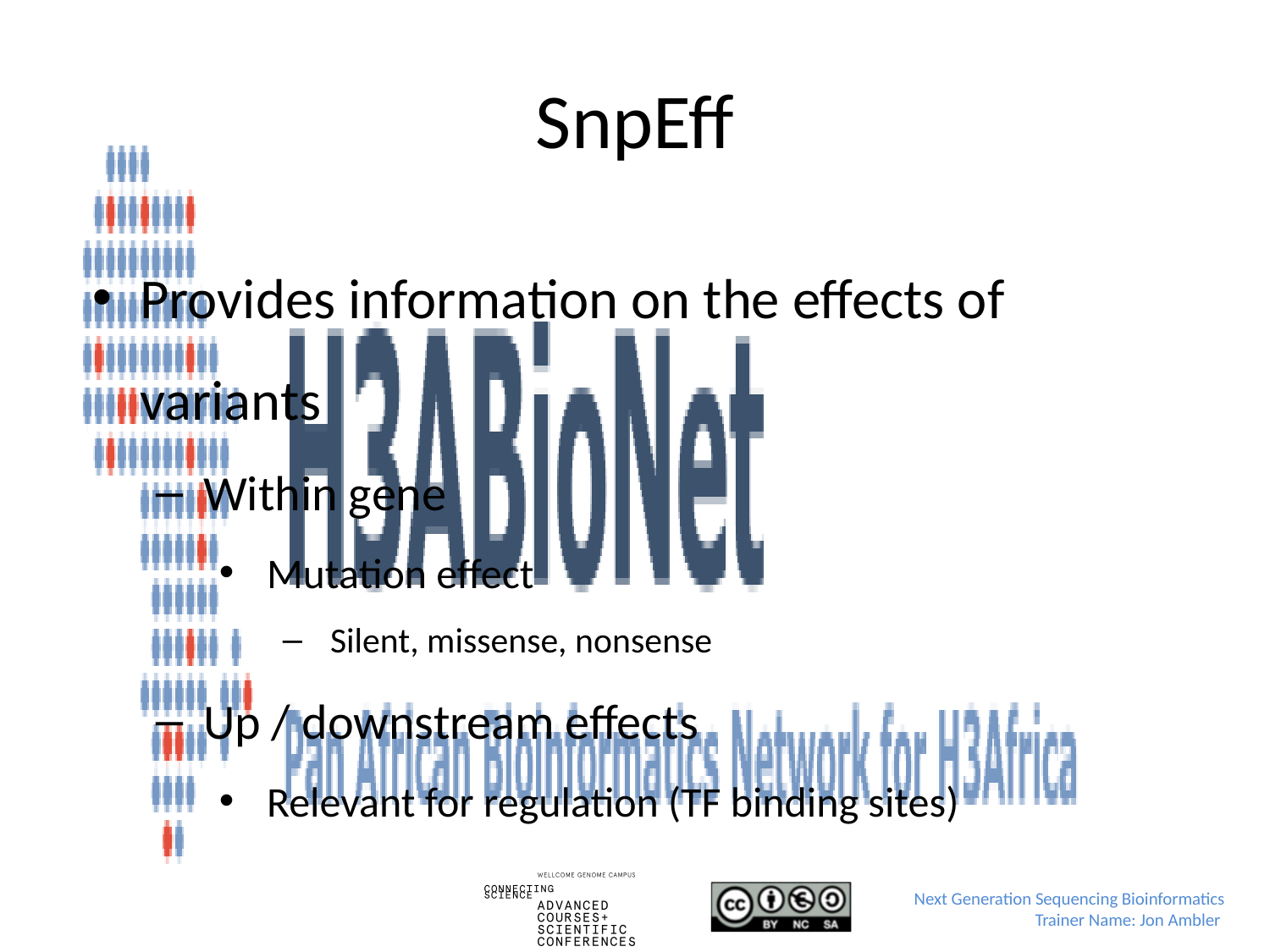

# SnpEff
Provides information on the effects of variants
Within gene
Mutation effect
Silent, missense, nonsense
Up / downstream effects
Relevant for regulation (TF binding sites)
Next Generation Sequencing Bioinformatics
Trainer Name: Jon Ambler